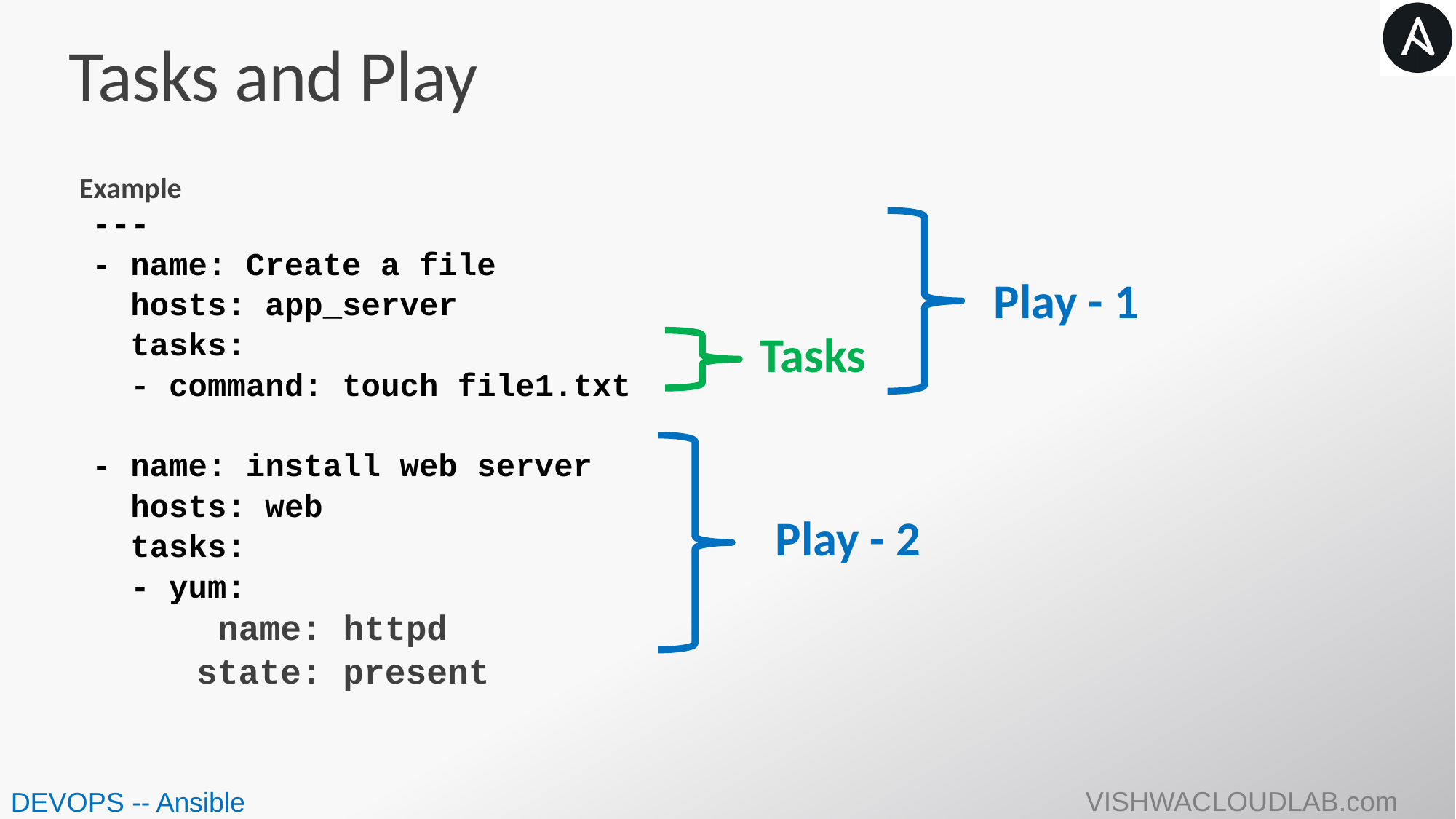

# Tasks and Play
Example
---
- name: Create a file
  hosts: app_server
  tasks:
  - command: touch file1.txt

- name: install web server
  hosts: web
  tasks:
  - yum:
 	 name: httpd
     state: present

Play - 1

Tasks

Play - 2